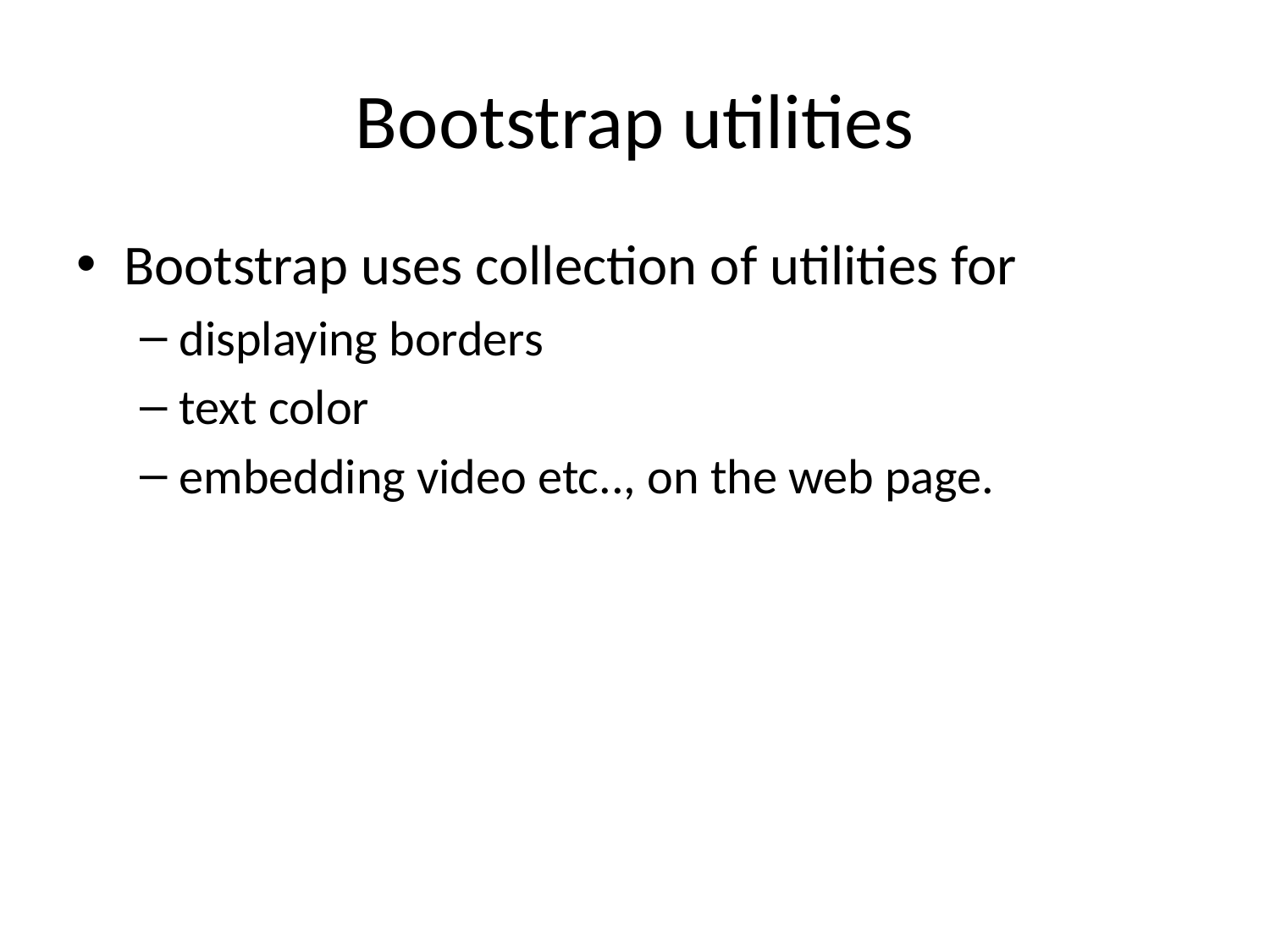

# Bootstrap utilities
Bootstrap uses collection of utilities for
displaying borders
text color
embedding video etc.., on the web page.